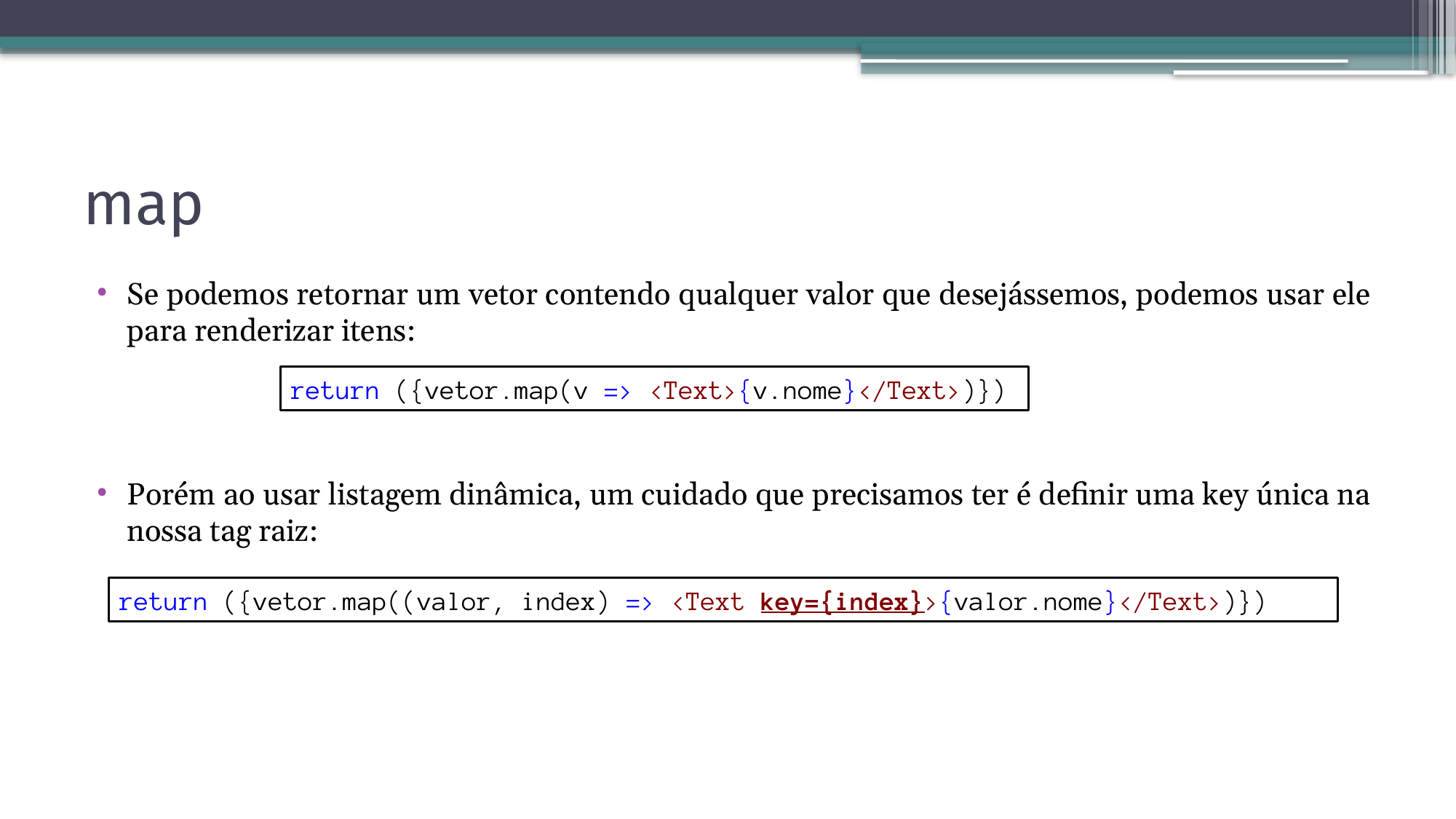

# map
Se podemos retornar um vetor contendo qualquer valor que desejássemos, podemos usar ele para renderizar itens:

Porém ao usar listagem dinâmica, um cuidado que precisamos ter é definir uma key única na nossa tag raiz:

return ({vetor.map(v => <Text>{v.nome}</Text>)})
return ({vetor.map((valor, index) => <Text key={index}>{valor.nome}</Text>)})